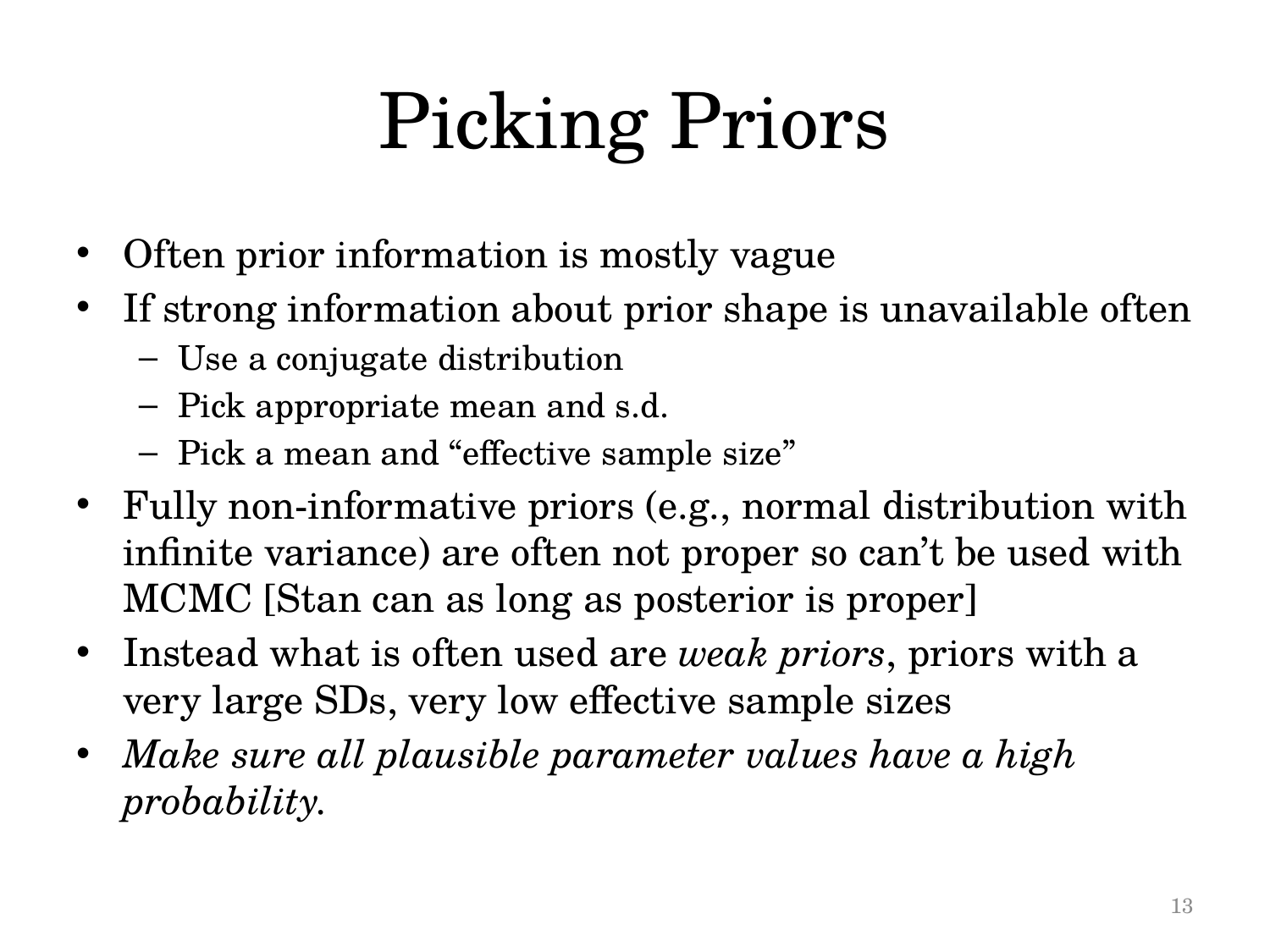

# Picking Priors
Often prior information is mostly vague
If strong information about prior shape is unavailable often
Use a conjugate distribution
Pick appropriate mean and s.d.
Pick a mean and “effective sample size”
Fully non-informative priors (e.g., normal distribution with infinite variance) are often not proper so can’t be used with MCMC [Stan can as long as posterior is proper]
Instead what is often used are weak priors, priors with a very large SDs, very low effective sample sizes
Make sure all plausible parameter values have a high probability.
13